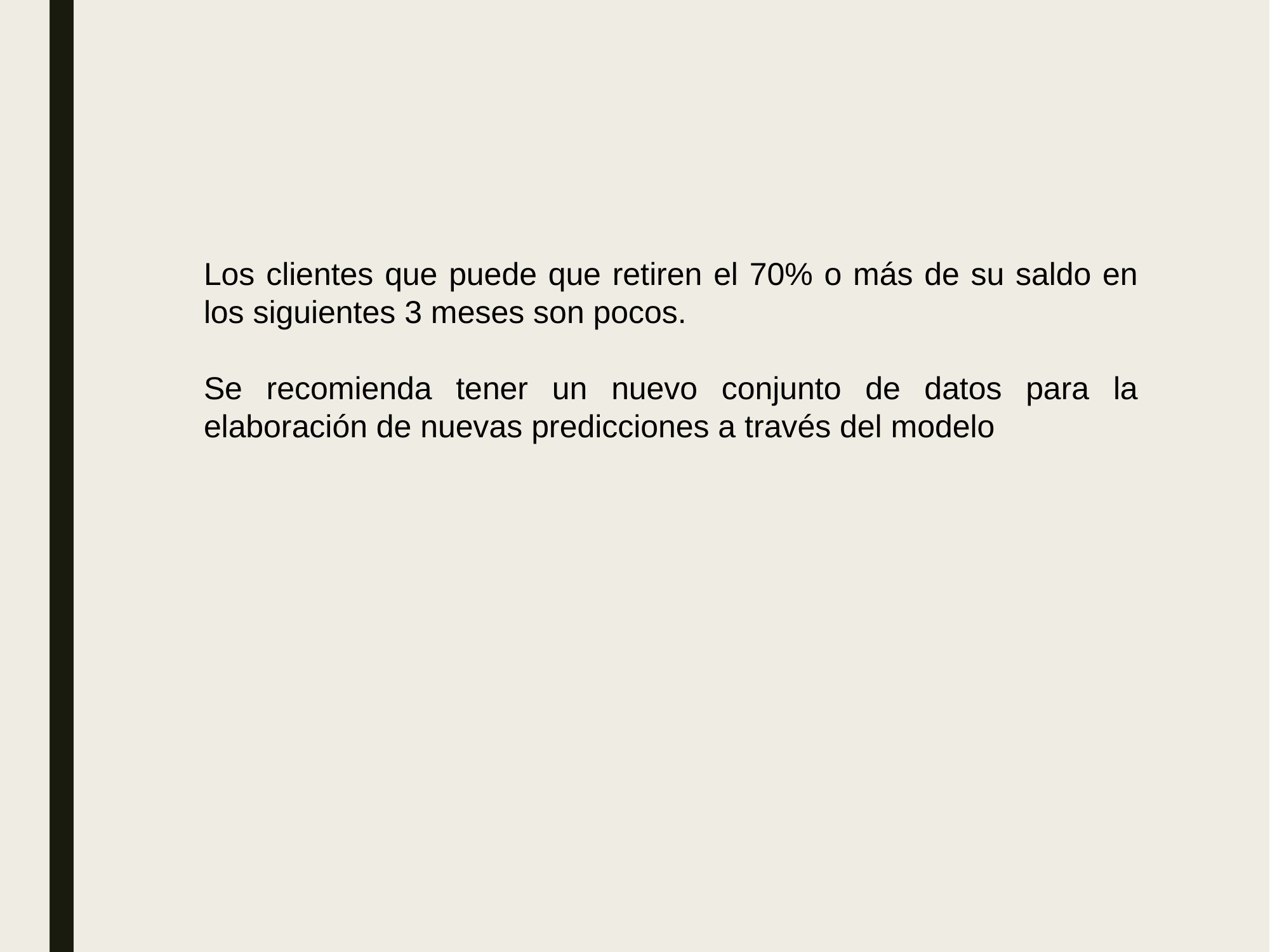

Los clientes que puede que retiren el 70% o más de su saldo en los siguientes 3 meses son pocos.

Se recomienda tener un nuevo conjunto de datos para la elaboración de nuevas predicciones a través del modelo